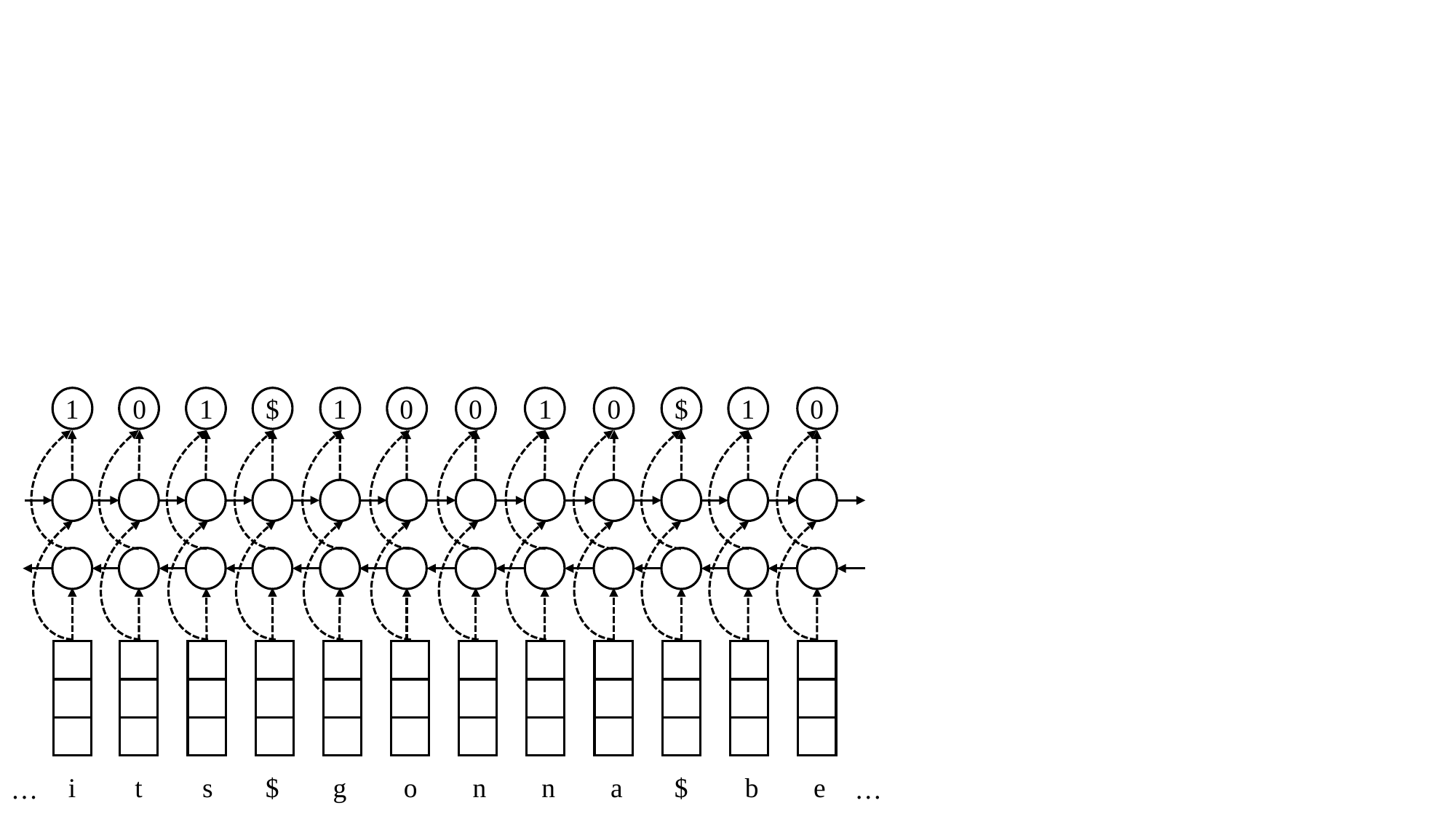

1
0
1
$
1
0
0
1
0
$
1
0

i
t
s
$
g
o
n
n
a
$
b
e
…
…